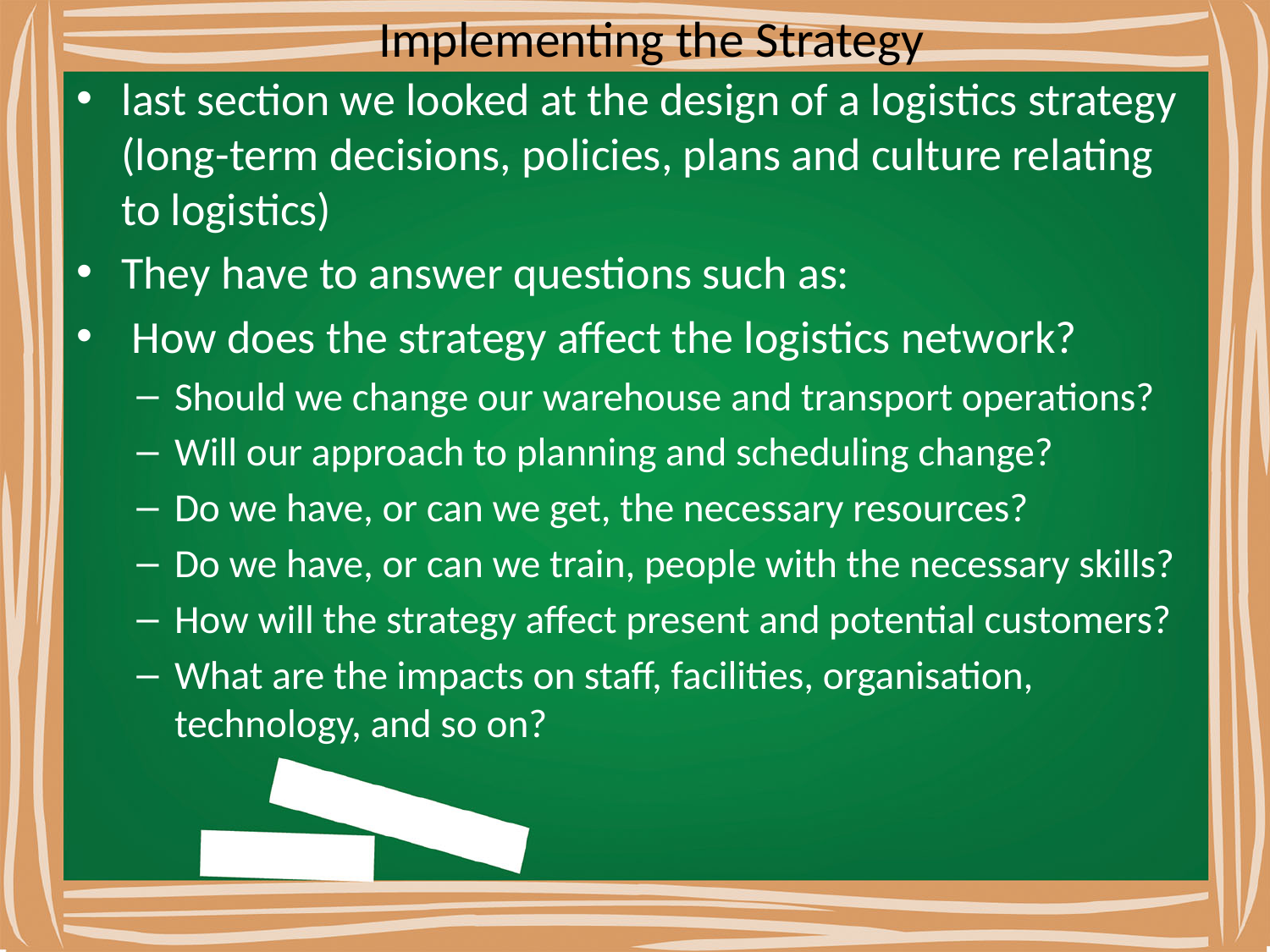

# Implementing the Strategy
last section we looked at the design of a logistics strategy (long-term decisions, policies, plans and culture relating to logistics)
They have to answer questions such as:
 How does the strategy affect the logistics network?
Should we change our warehouse and transport operations?
Will our approach to planning and scheduling change?
Do we have, or can we get, the necessary resources?
Do we have, or can we train, people with the necessary skills?
How will the strategy affect present and potential customers?
What are the impacts on staff, facilities, organisation, technology, and so on?